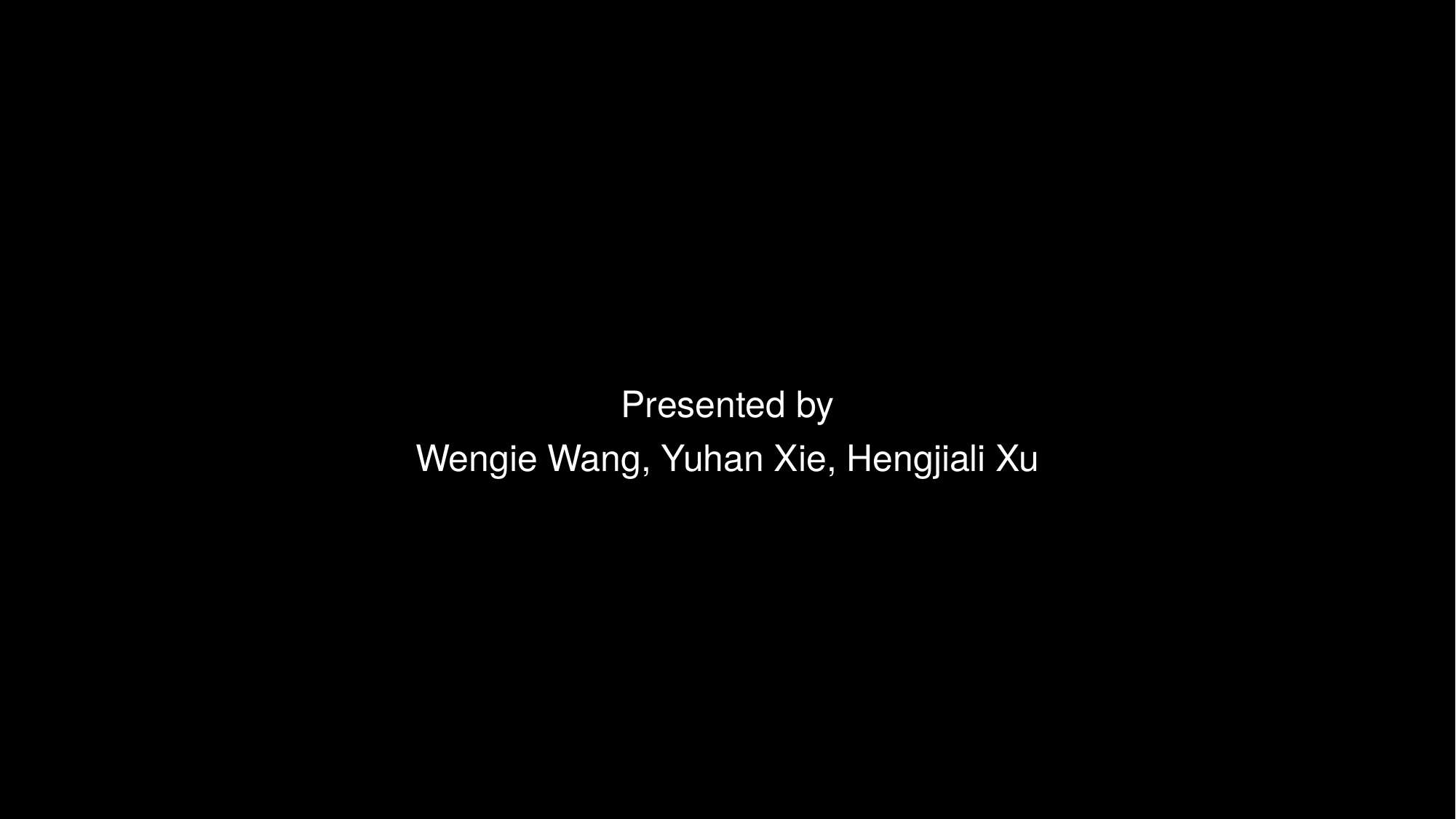

Presented by
Wengie Wang, Yuhan Xie, Hengjiali Xu